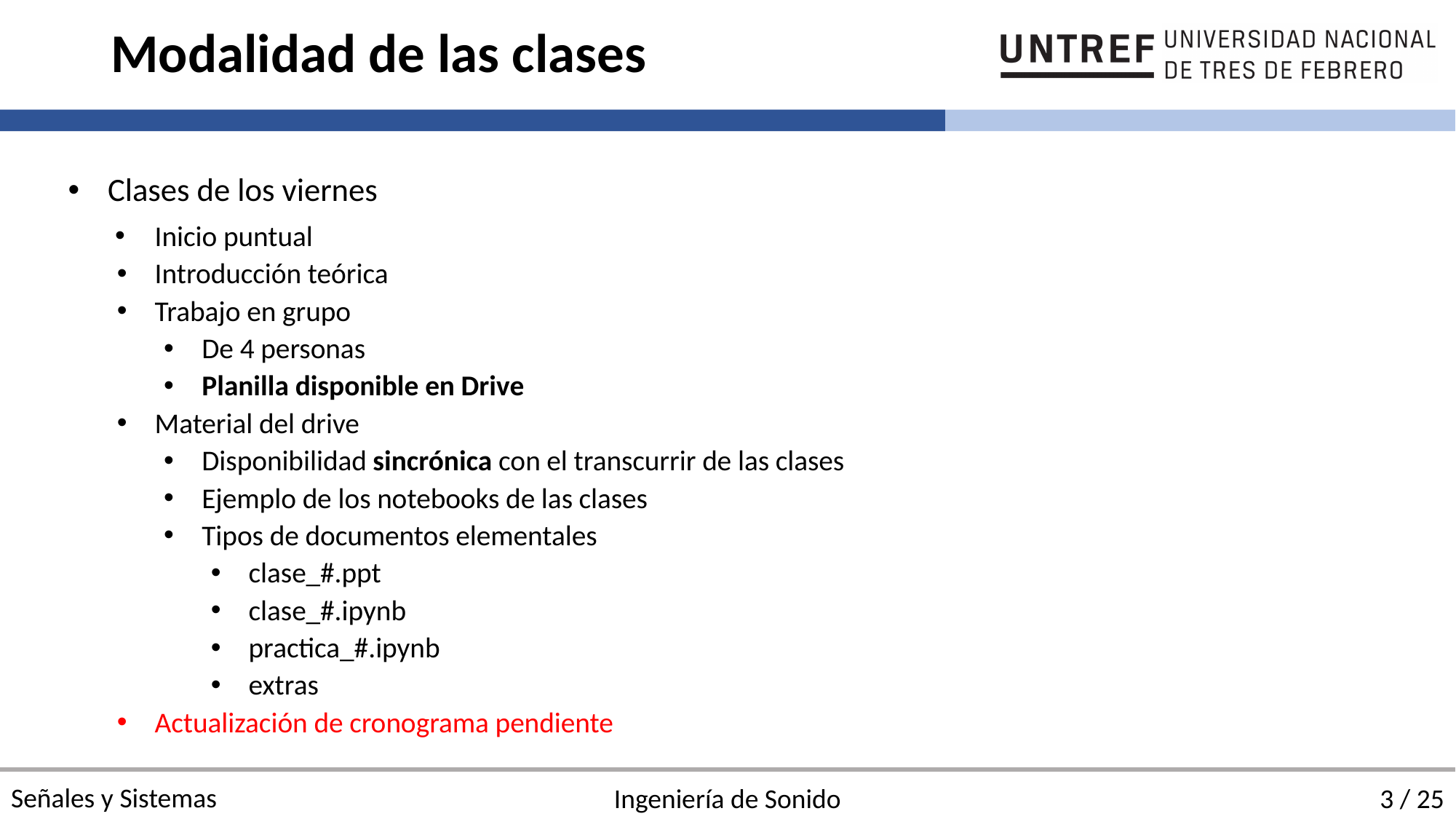

# Modalidad de las clases
Clases de los viernes
Inicio puntual
Introducción teórica
Trabajo en grupo
De 4 personas
Planilla disponible en Drive
Material del drive
Disponibilidad sincrónica con el transcurrir de las clases
Ejemplo de los notebooks de las clases
Tipos de documentos elementales
clase_#.ppt
clase_#.ipynb
practica_#.ipynb
extras
Actualización de cronograma pendiente